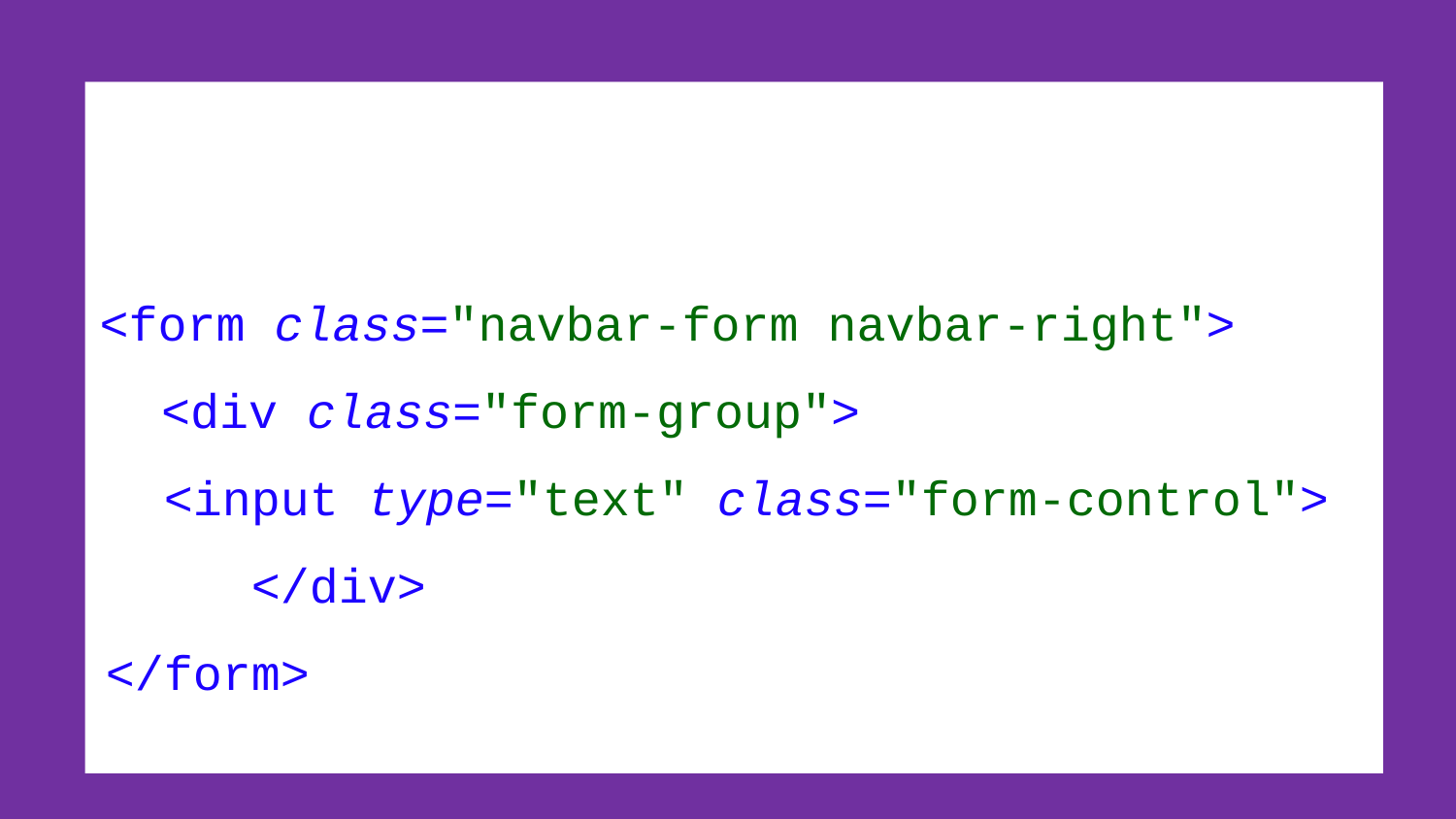

# <form class="navbar-form navbar-right">
<div class="form-group">
  <input type="text" class="form-control">
	</div>
</form>